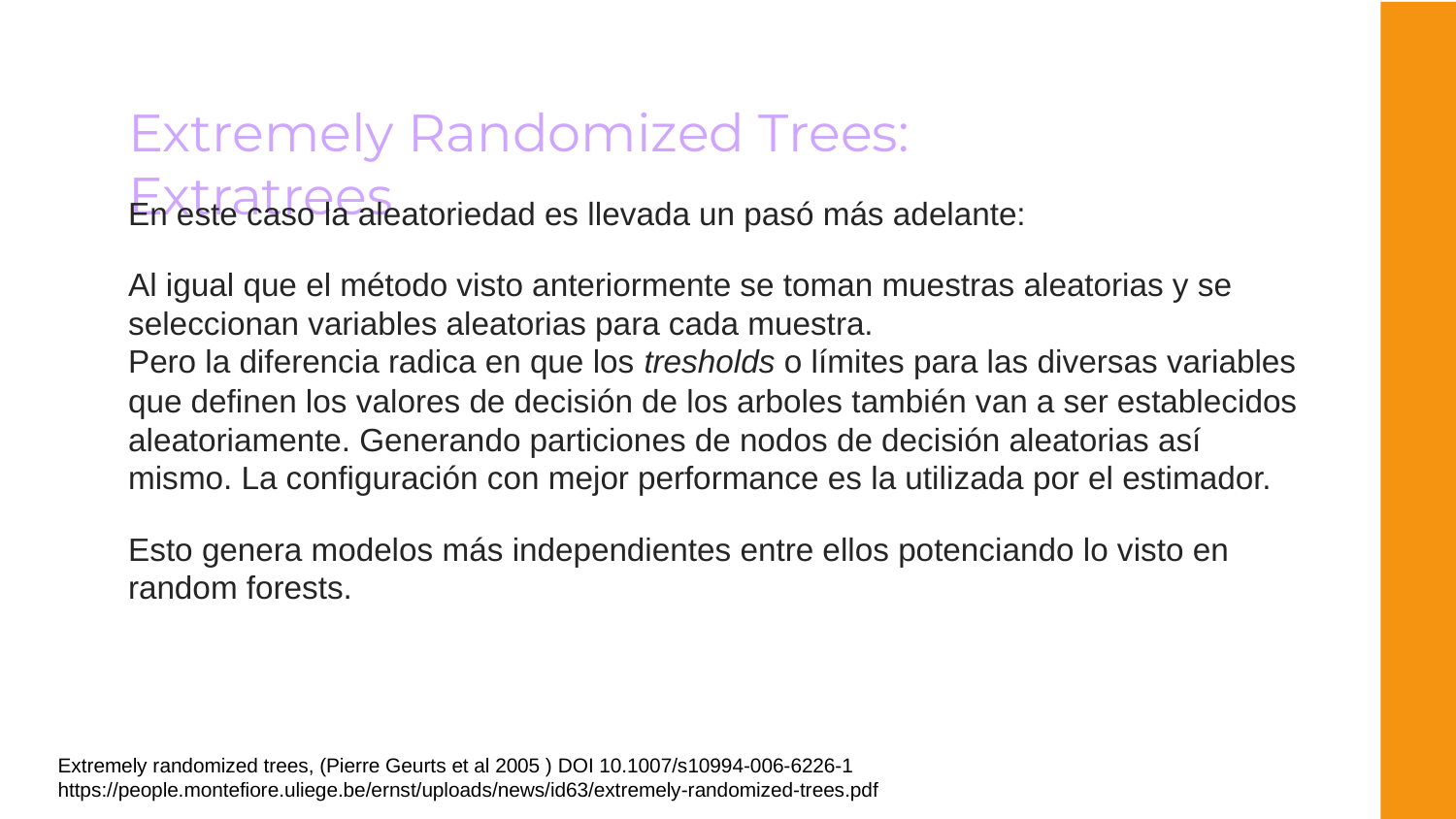

# Extremely Randomized Trees: Extratrees
En este caso la aleatoriedad es llevada un pasó más adelante:
Al igual que el método visto anteriormente se toman muestras aleatorias y se seleccionan variables aleatorias para cada muestra.
Pero la diferencia radica en que los tresholds o límites para las diversas variables que definen los valores de decisión de los arboles también van a ser establecidos aleatoriamente. Generando particiones de nodos de decisión aleatorias así mismo. La configuración con mejor performance es la utilizada por el estimador.
Esto genera modelos más independientes entre ellos potenciando lo visto en random forests.

Extremely randomized trees, (Pierre Geurts et al 2005 ) DOI 10.1007/s10994-006-6226-1 https://people.montefiore.uliege.be/ernst/uploads/news/id63/extremely-randomized-trees.pdf